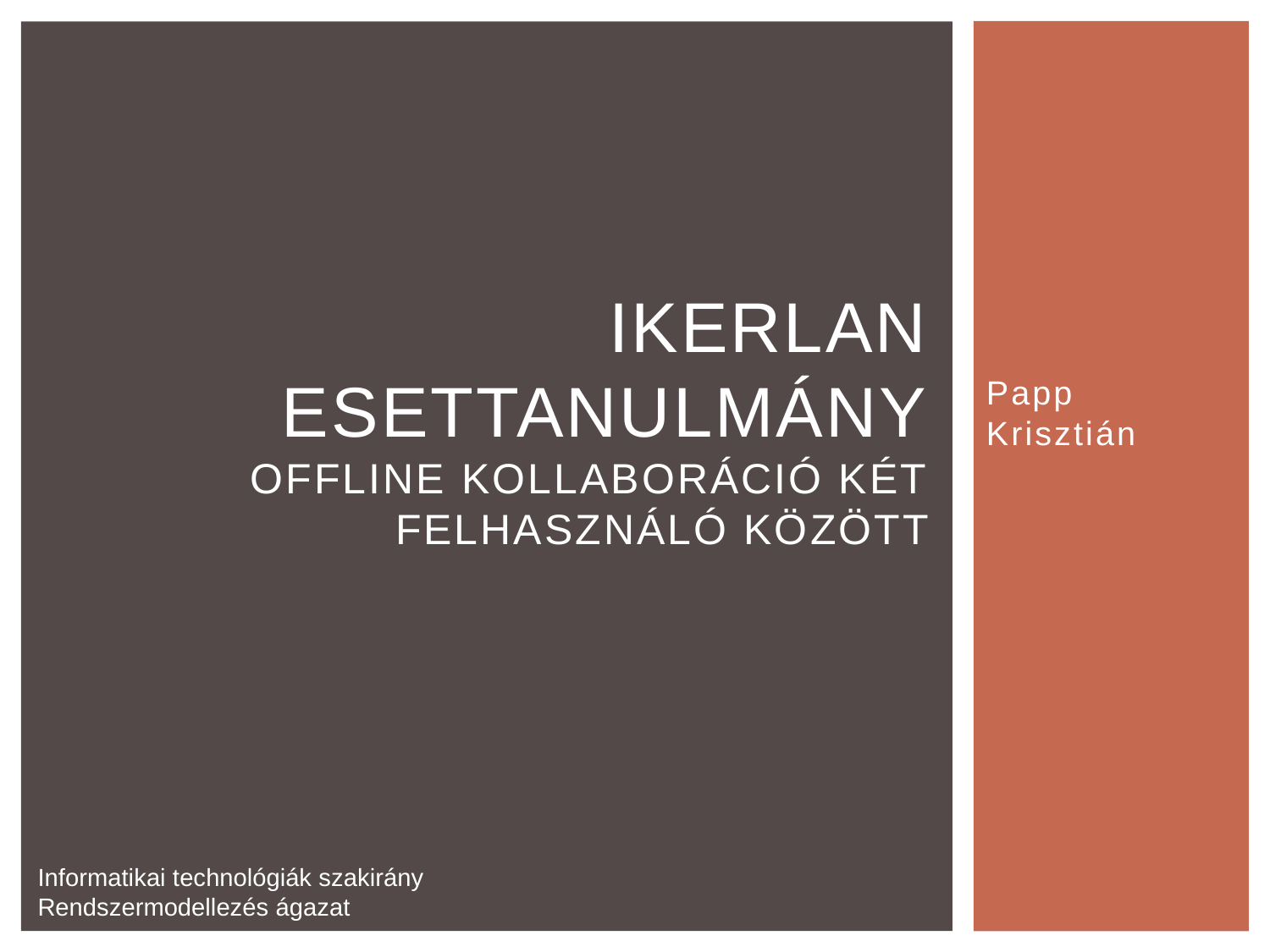

# IKERLAN Esettanulmány Offline kollaboráció két felhasználó között
Papp Krisztián

Informatikai technológiák szakirány
Rendszermodellezés ágazat